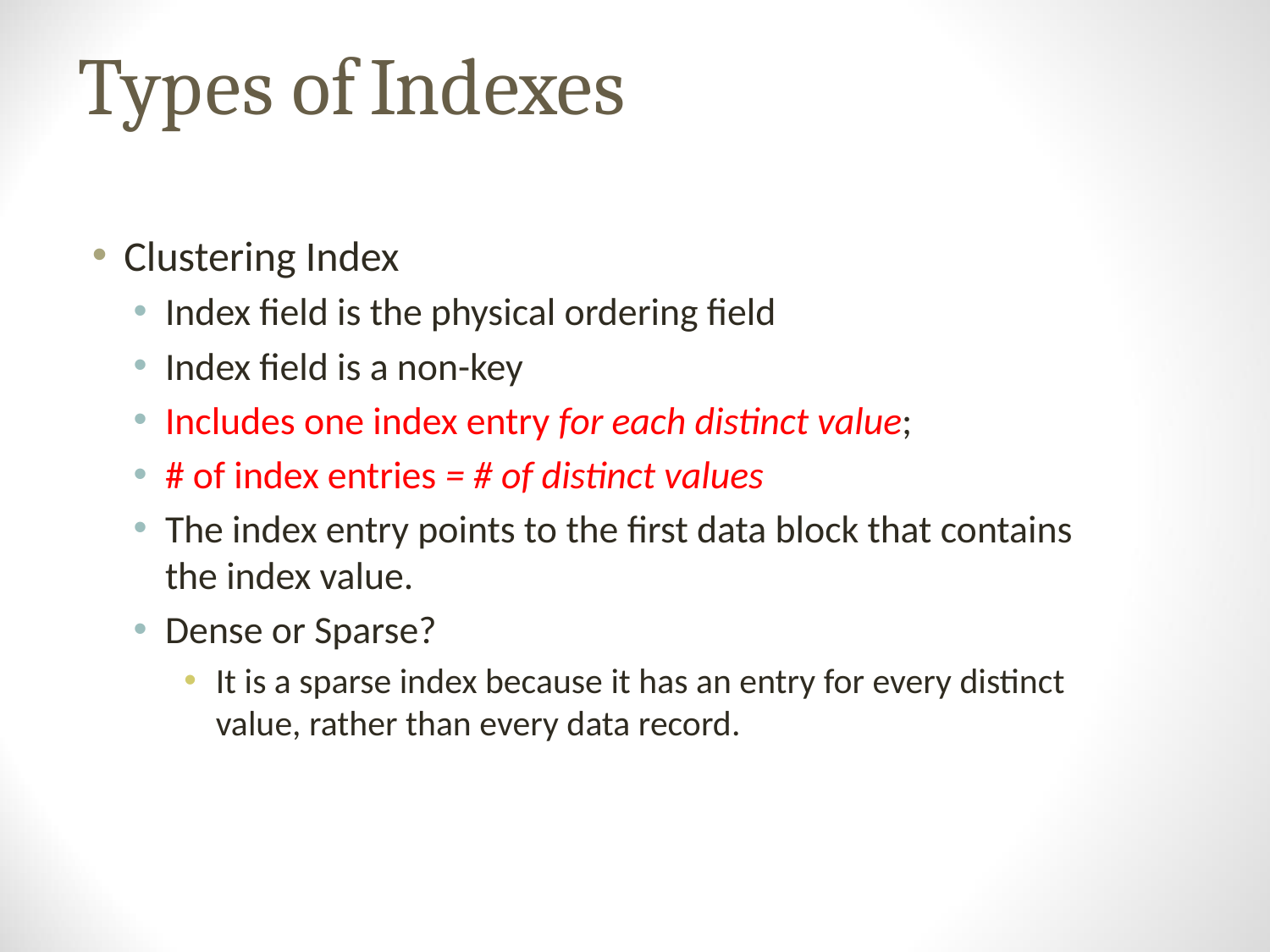

# Types of Indexes
Clustering Index
Index field is the physical ordering field
Index field is a non-key
Includes one index entry for each distinct value;
# of index entries = # of distinct values
The index entry points to the first data block that contains the index value.
Dense or Sparse?
It is a sparse index because it has an entry for every distinct value, rather than every data record.